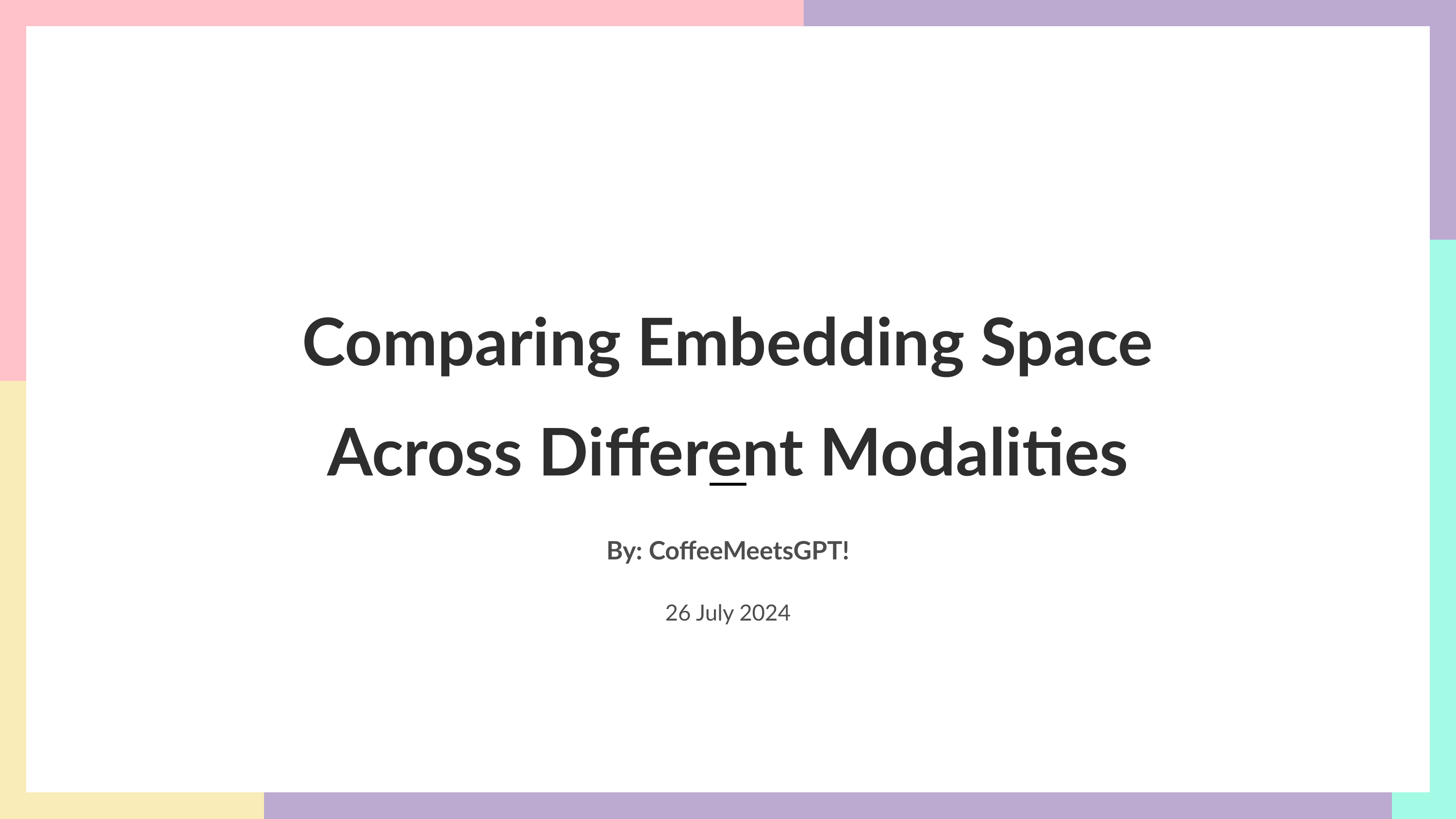

Comparing Embedding Space Across Different Modalities

By: CoffeeMeetsGPT!
26 July 2024